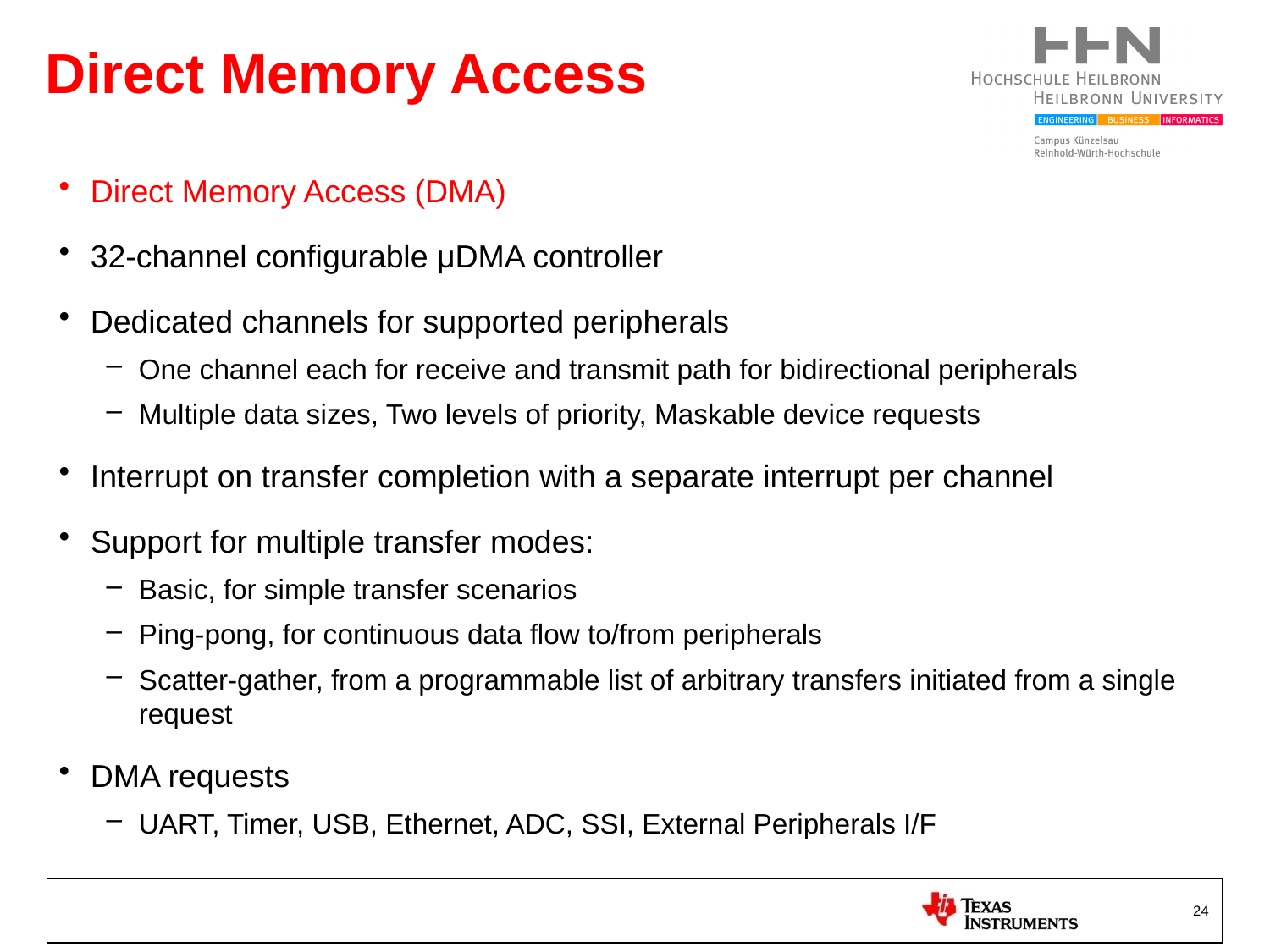

# Direct Memory Access
Direct Memory Access (DMA)
32-channel configurable μDMA controller
Dedicated channels for supported peripherals
One channel each for receive and transmit path for bidirectional peripherals
Multiple data sizes, Two levels of priority, Maskable device requests
Interrupt on transfer completion with a separate interrupt per channel
Support for multiple transfer modes:
Basic, for simple transfer scenarios
Ping-pong, for continuous data flow to/from peripherals
Scatter-gather, from a programmable list of arbitrary transfers initiated from a single request
DMA requests
UART, Timer, USB, Ethernet, ADC, SSI, External Peripherals I/F
24